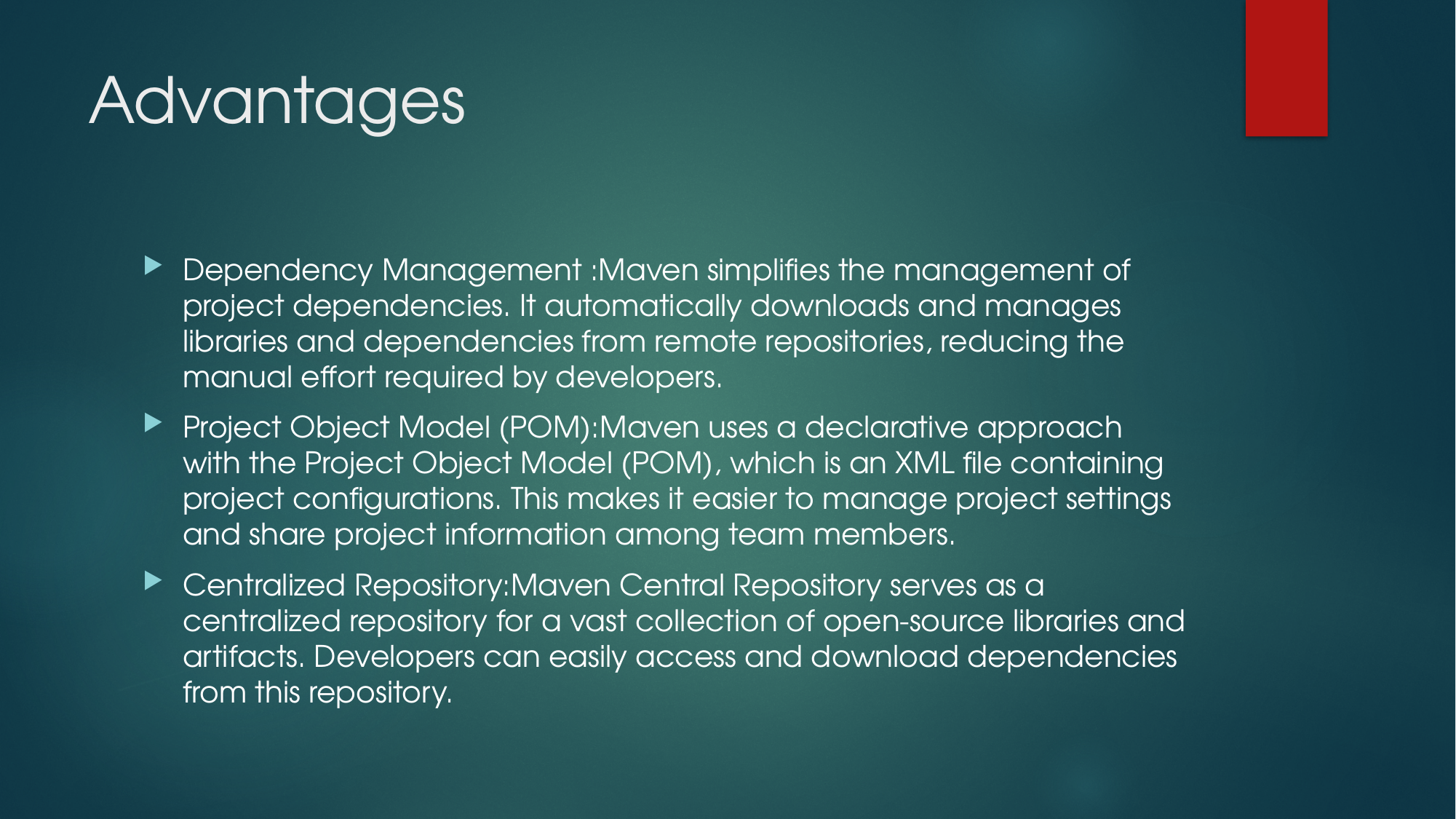

# Advantages
Dependency Management :Maven simplifies the management of project dependencies. It automatically downloads and manages libraries and dependencies from remote repositories, reducing the manual effort required by developers.
Project Object Model (POM):Maven uses a declarative approach with the Project Object Model (POM), which is an XML file containing project configurations. This makes it easier to manage project settings and share project information among team members.
Centralized Repository:Maven Central Repository serves as a centralized repository for a vast collection of open-source libraries and artifacts. Developers can easily access and download dependencies from this repository.